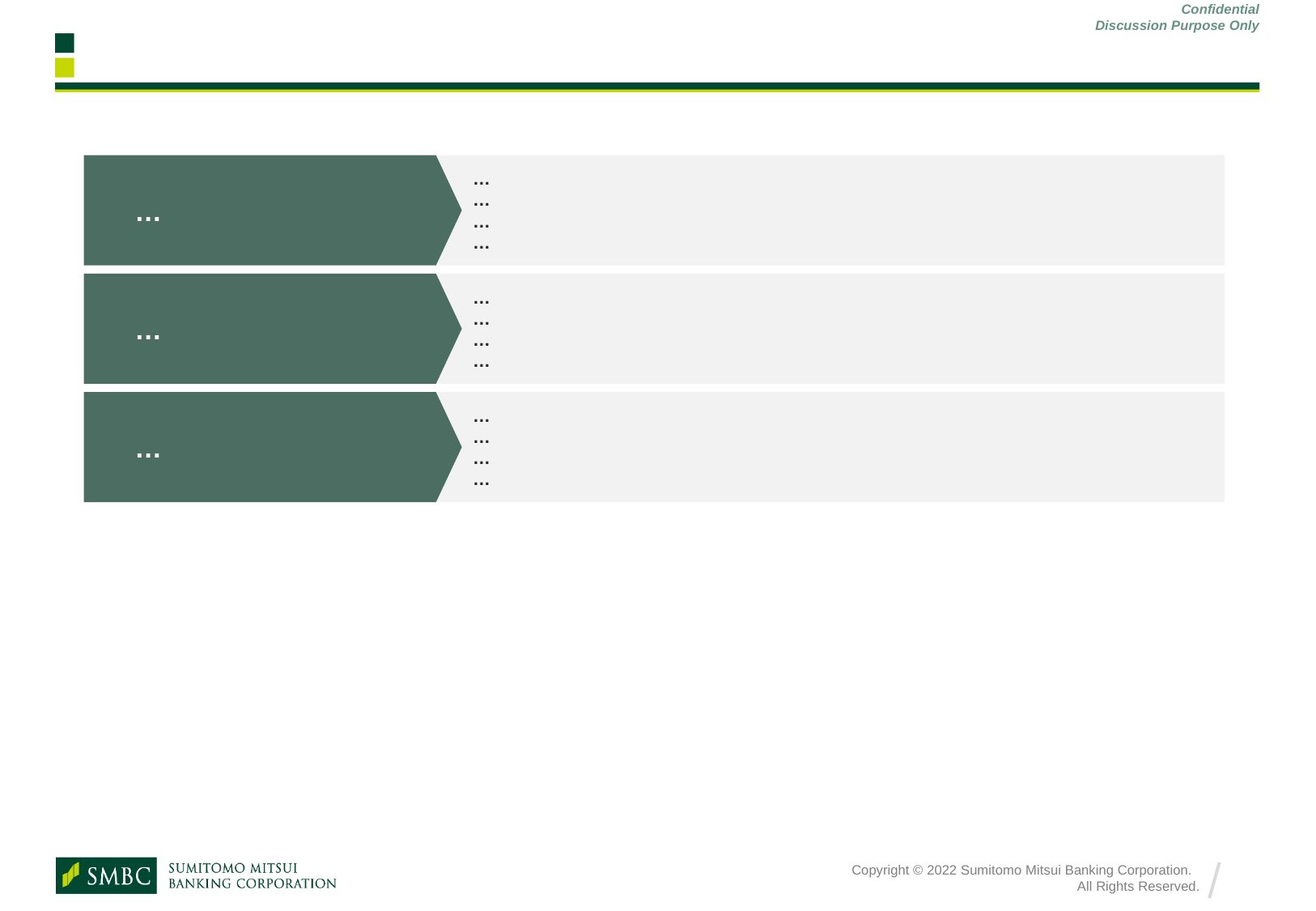

#

…
…
…
…
…

…
…
…
…
…

…
…
…
…
…